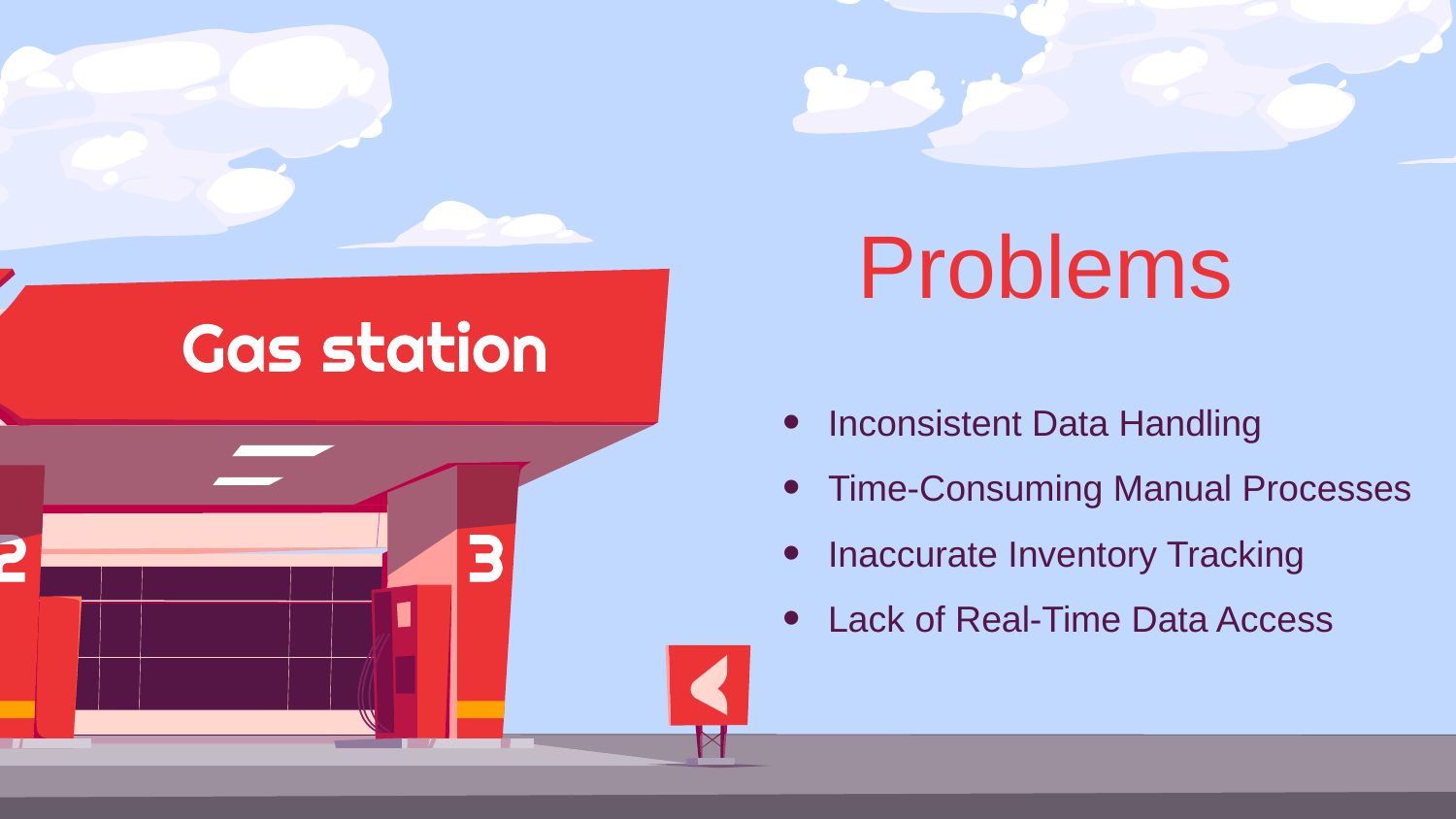

# Problems
Inconsistent Data Handling
Time-Consuming Manual Processes
Inaccurate Inventory Tracking
Lack of Real-Time Data Access